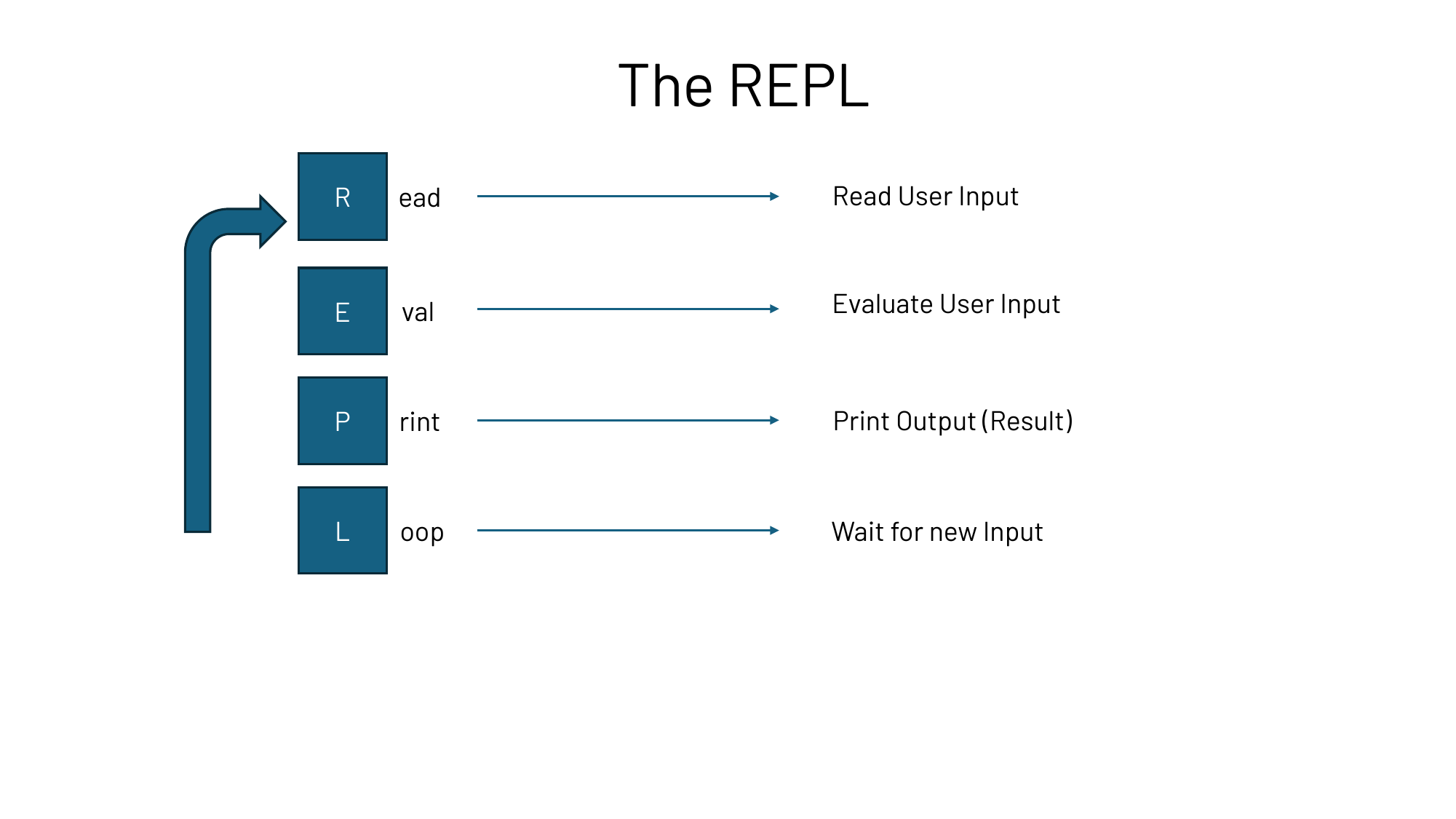

# The REPL
R
Read User Input
ead

E
Evaluate User Input
val
P
Print Output (Result)
rint
L
Wait for new Input
oop